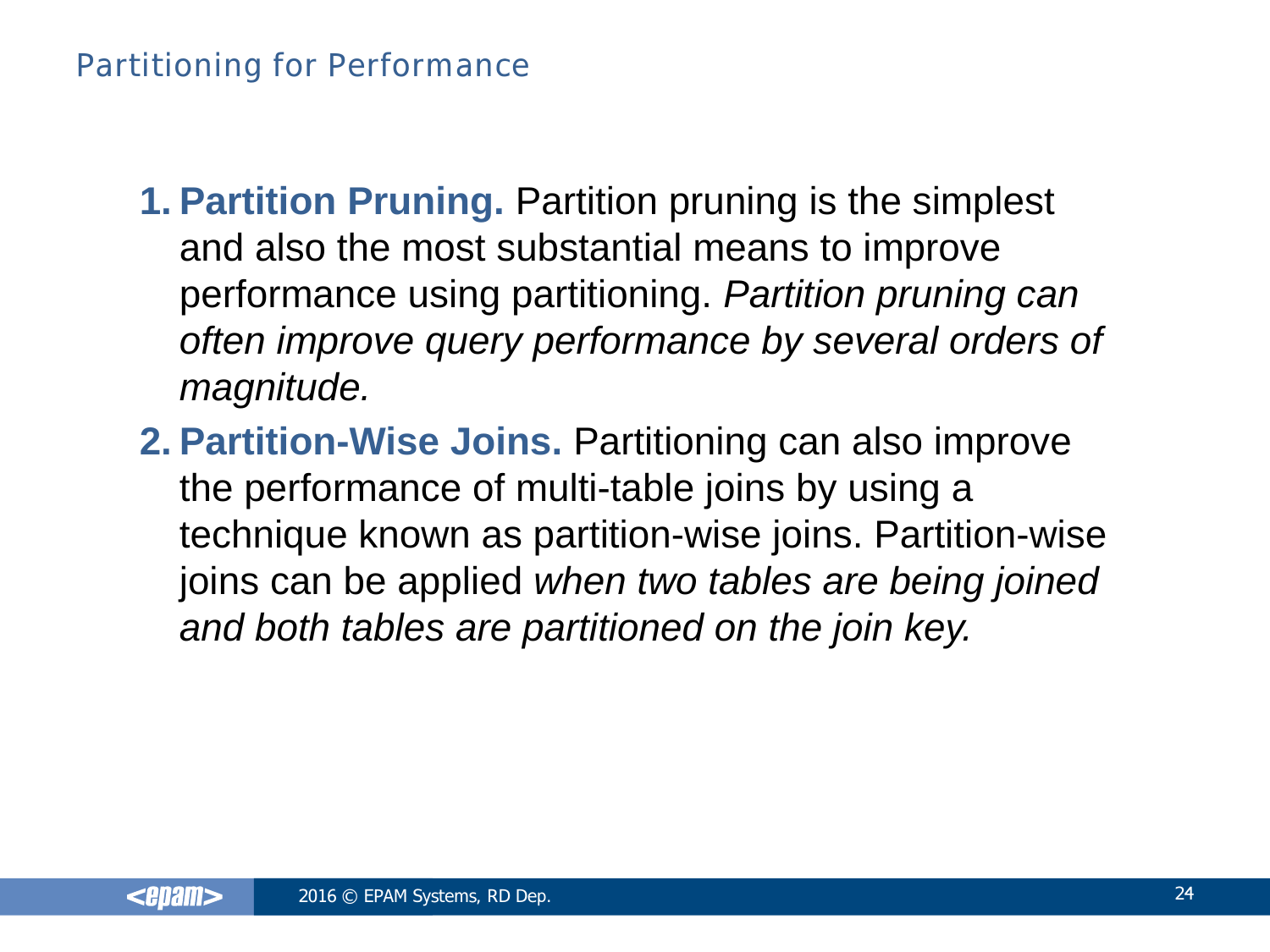

# Partitioning for Performance
Partition Pruning. Partition pruning is the simplest and also the most substantial means to improve performance using partitioning. Partition pruning can often improve query performance by several orders of magnitude.
Partition-Wise Joins. Partitioning can also improve the performance of multi-table joins by using a technique known as partition-wise joins. Partition-wise joins can be applied when two tables are being joined and both tables are partitioned on the join key.
24
2016 © EPAM Systems, RD Dep.